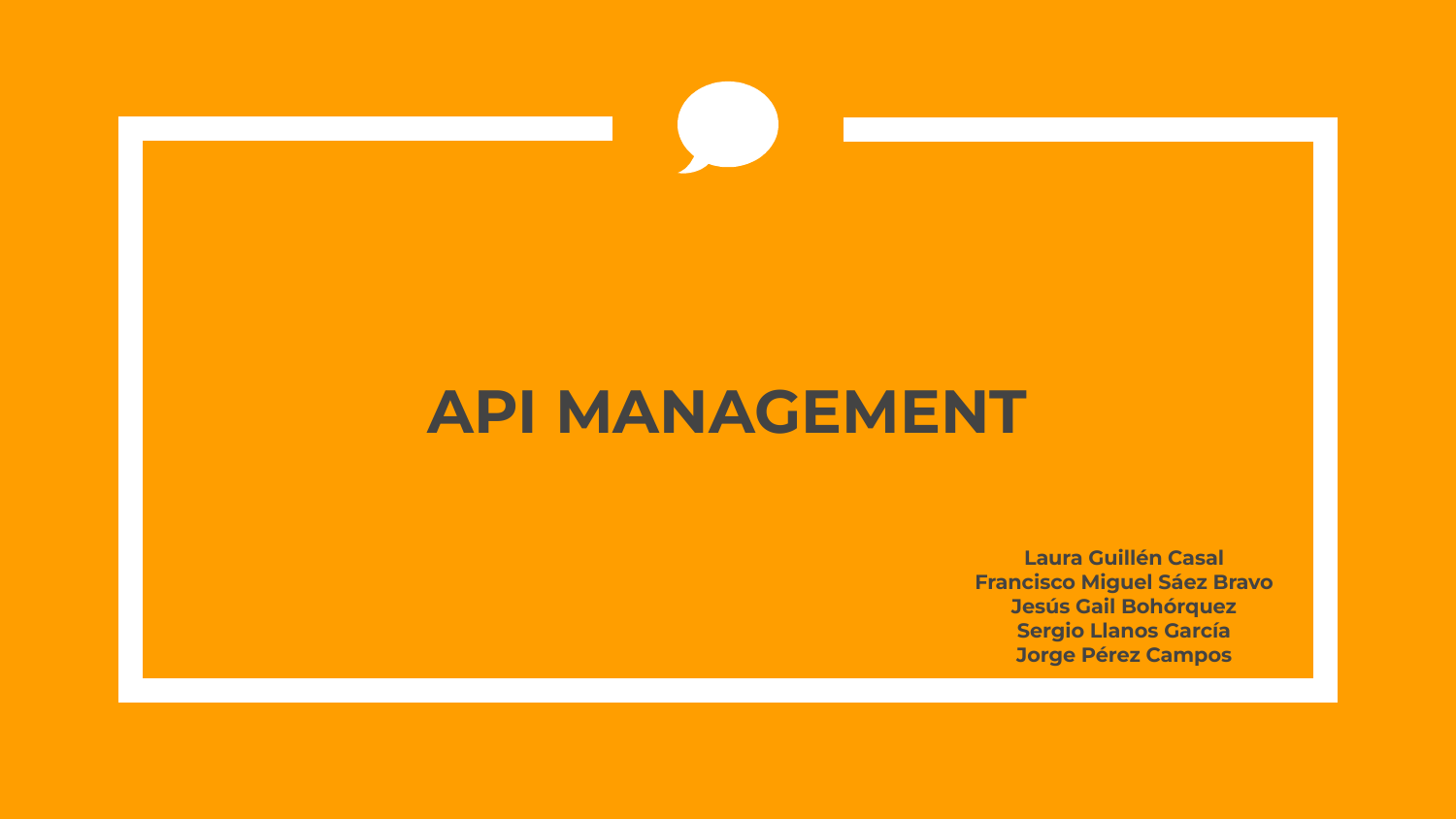

# API MANAGEMENT
Laura Guillén Casal
Francisco Miguel Sáez Bravo
Jesús Gail Bohórquez
Sergio Llanos García
Jorge Pérez Campos